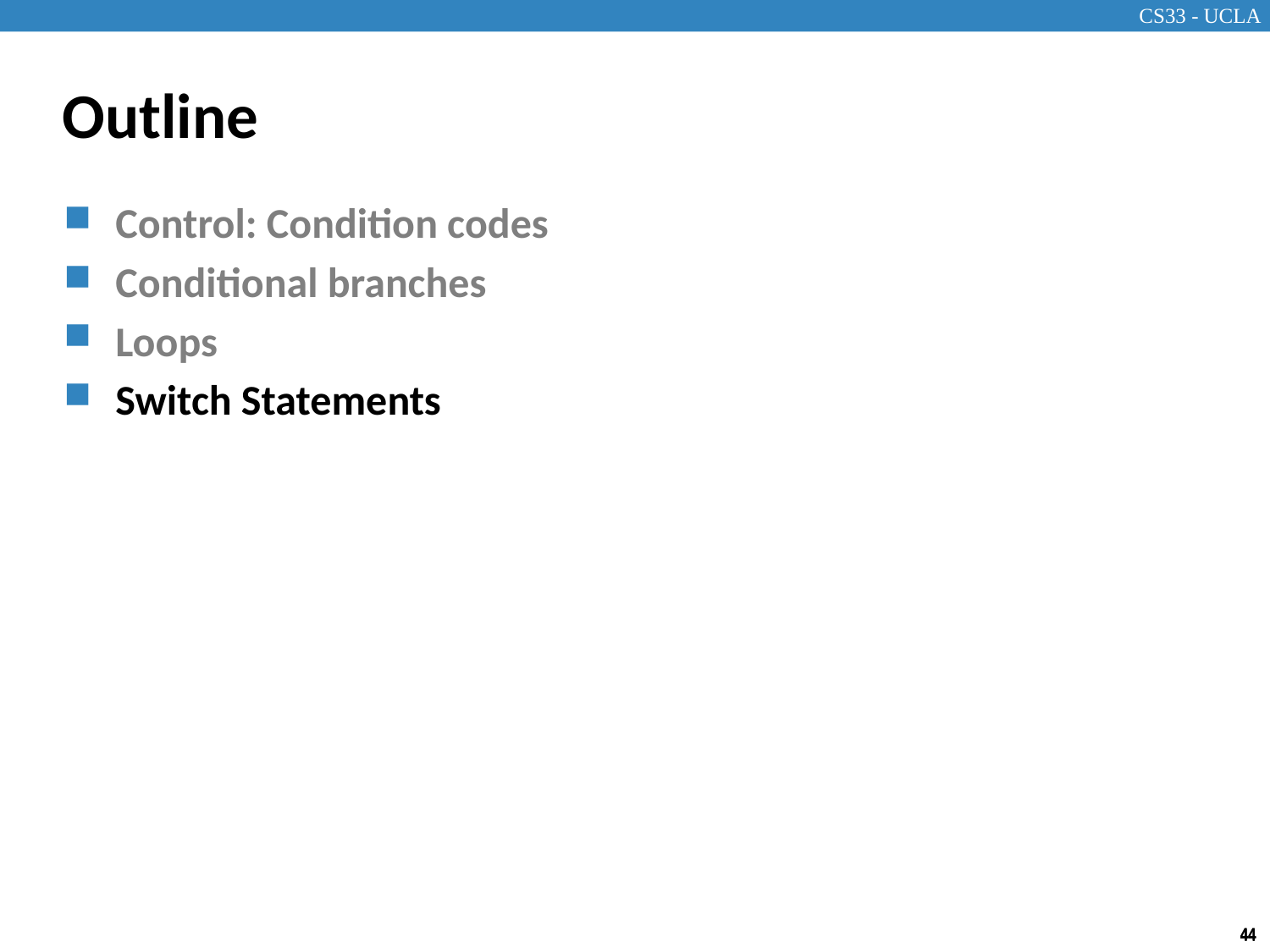

# Outline
Control: Condition codes
Conditional branches
Loops
Switch Statements